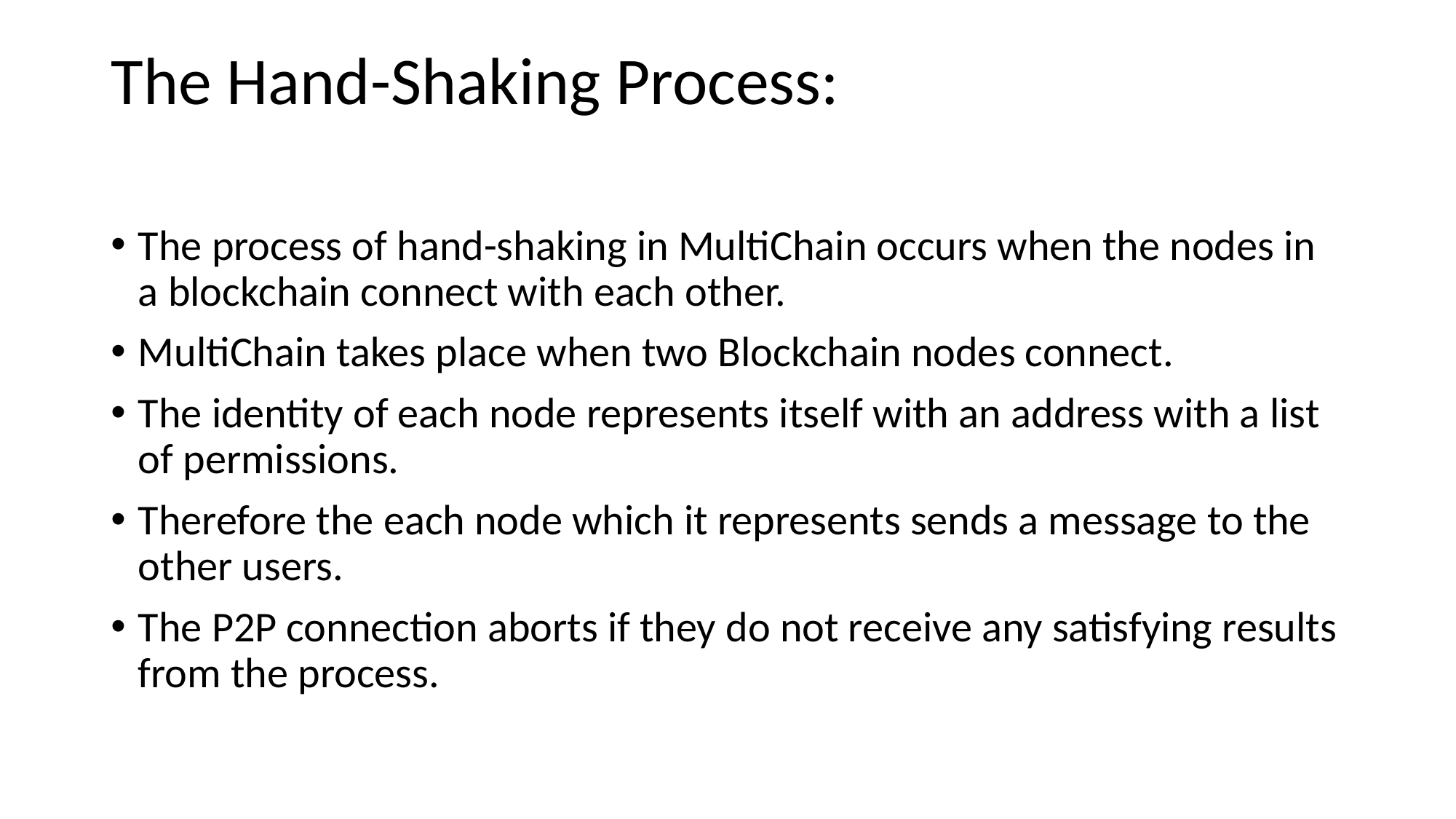

# The Hand-Shaking Process:
The process of hand-shaking in MultiChain occurs when the nodes in a blockchain connect with each other.
MultiChain takes place when two Blockchain nodes connect.
The identity of each node represents itself with an address with a list of permissions.
Therefore the each node which it represents sends a message to the other users.
The P2P connection aborts if they do not receive any satisfying results from the process.